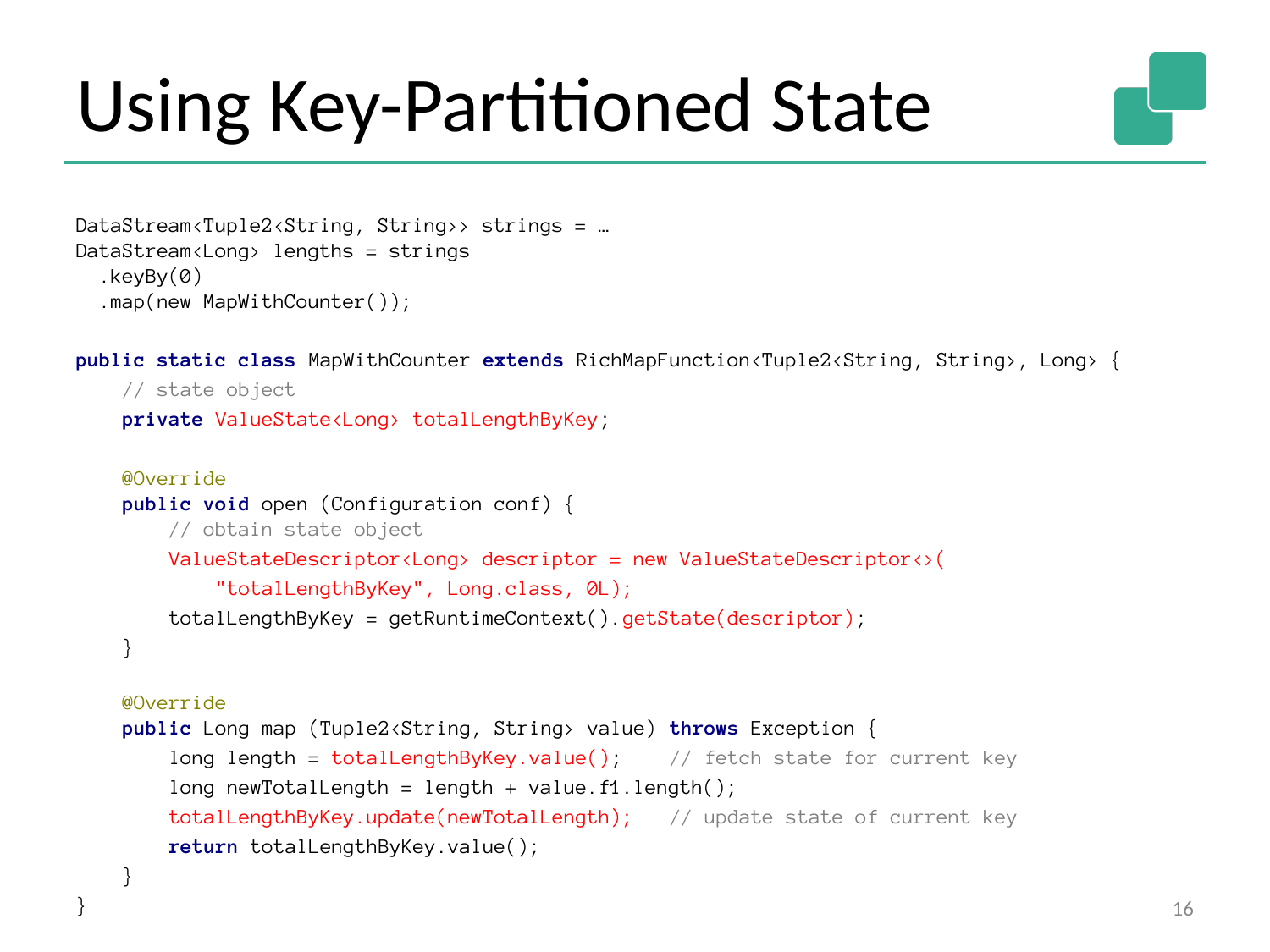

# Using Key-Partitioned State
DataStream<Tuple2<String, String>> strings = …
DataStream<Long> lengths = strings
  .keyBy(0)
  .map(new MapWithCounter());

public static class MapWithCounter extends RichMapFunction<Tuple2<String, String>, Long> {
    // state object
    private ValueState<Long> totalLengthByKey;

    @Override
    public void open (Configuration conf) {
        // obtain state object
        ValueStateDescriptor<Long> descriptor = new ValueStateDescriptor<>(
            "totalLengthByKey", Long.class, 0L);
        totalLengthByKey = getRuntimeContext().getState(descriptor);
    }
    @Override
    public Long map (Tuple2<String, String> value) throws Exception {
        long length = totalLengthByKey.value();    // fetch state for current key
        long newTotalLength = length + value.f1.length();
        totalLengthByKey.update(newTotalLength);   // update state of current key
        return totalLengthByKey.value();
    }
}
16